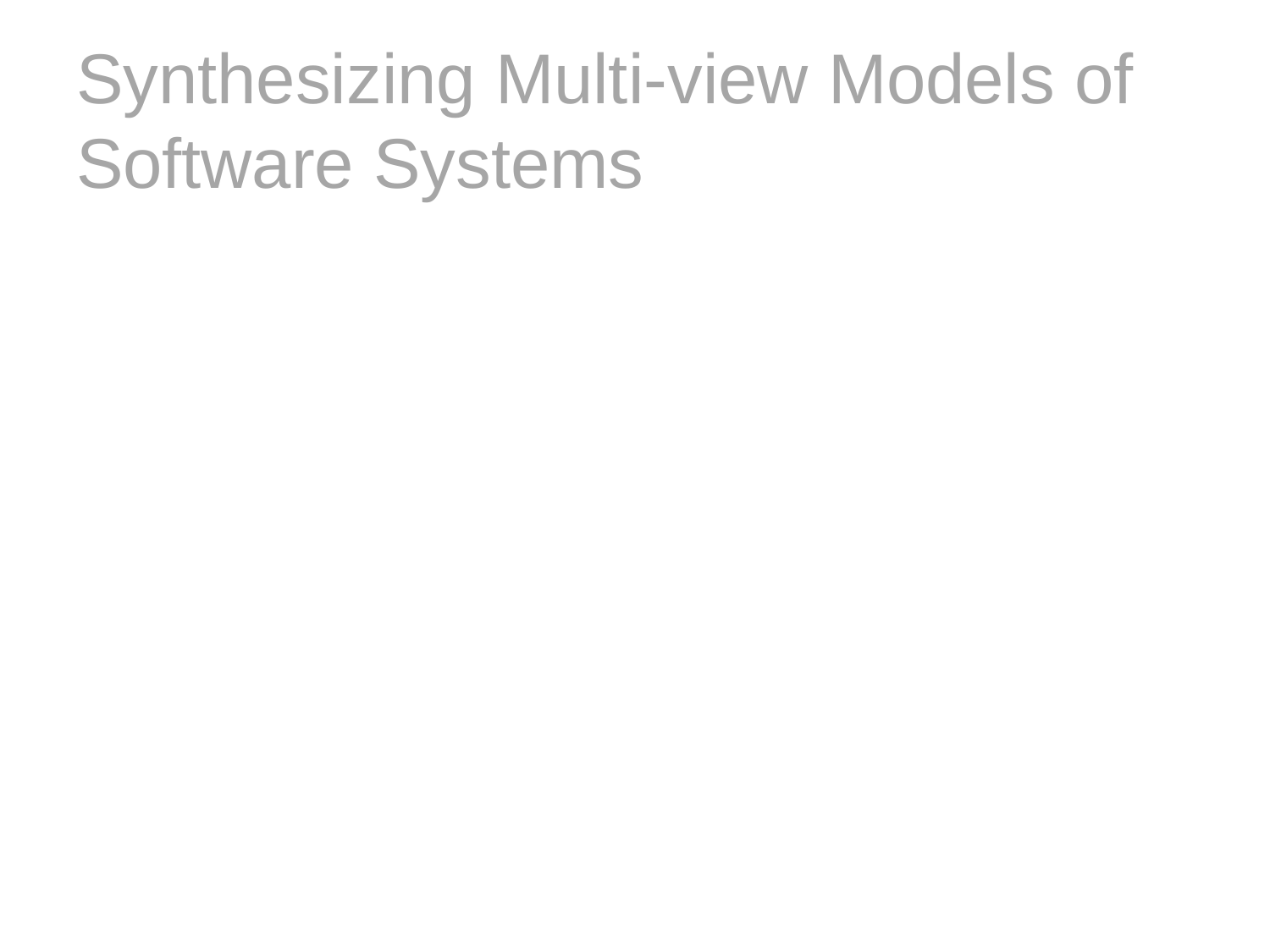

# Synthesizing Multi-view Models of Software Systems
 with courtesy of egmcartech.com